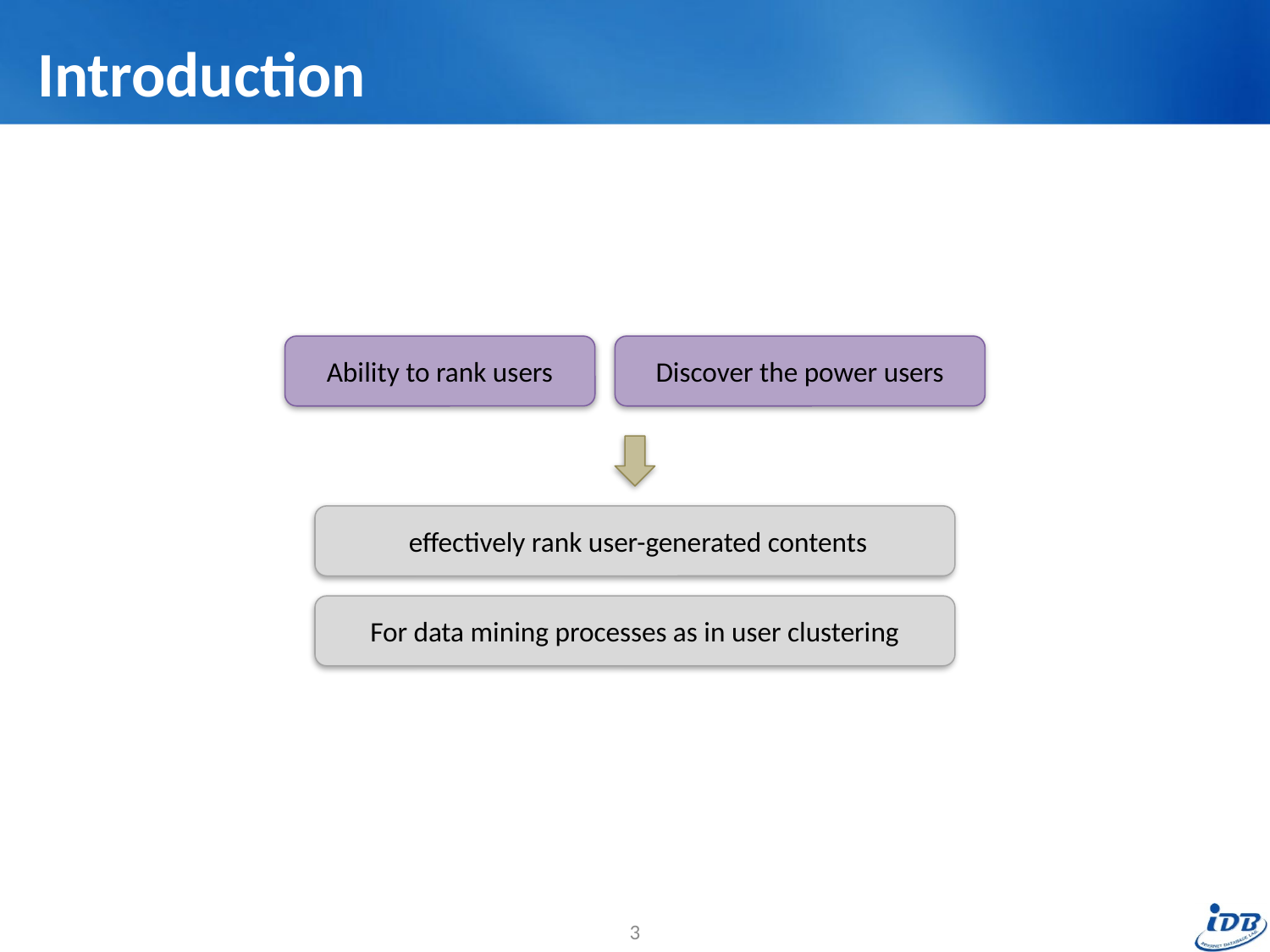

# Introduction

Ability to rank users
Discover the power users

 effectively rank user-generated contents
For data mining processes as in user clustering
3